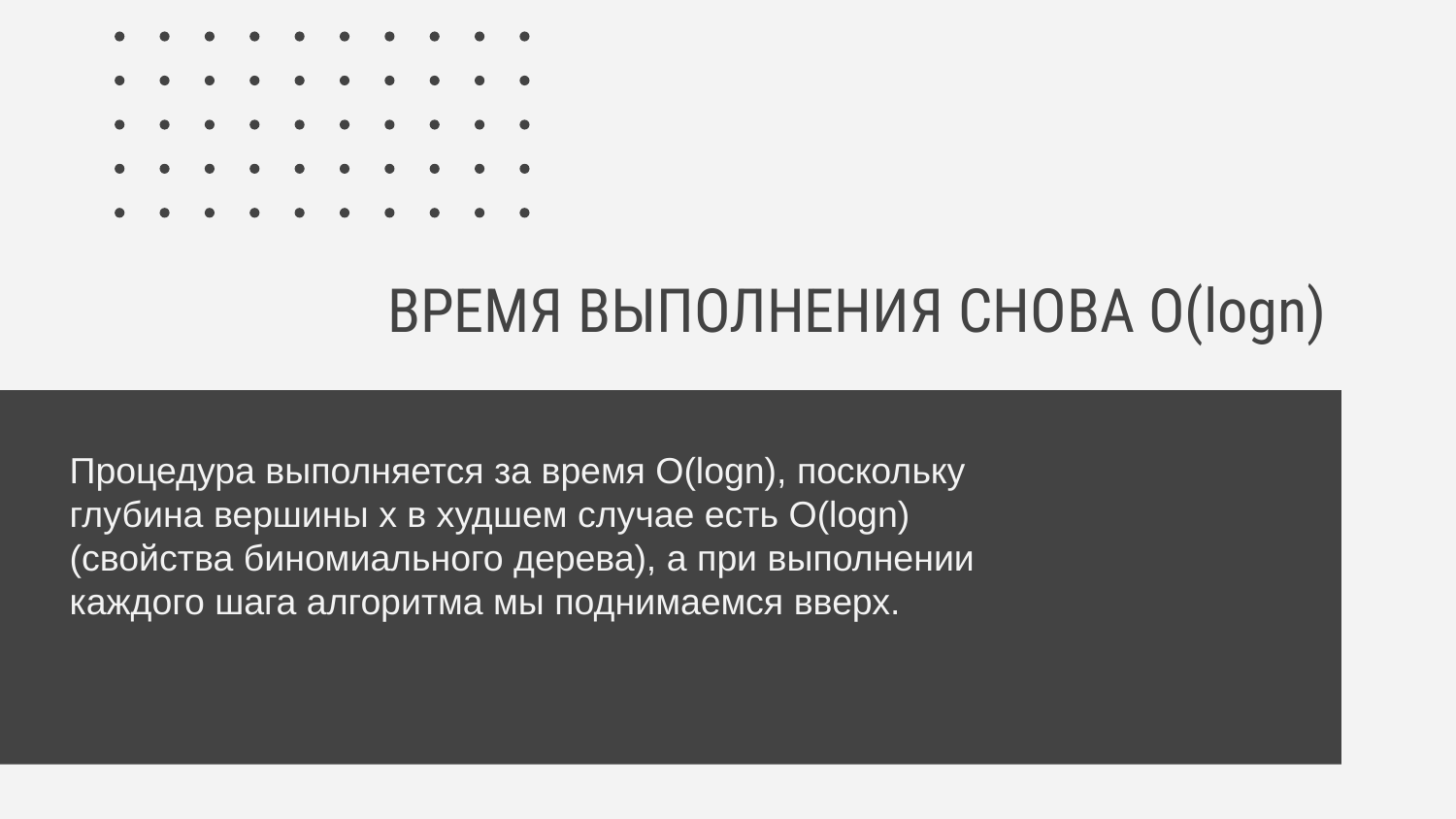

# ВРЕМЯ ВЫПОЛНЕНИЯ СНОВА O(logn)

Процедура выполняется за время О(logn), поскольку глубина вершины x в худшем случае есть О(logn) (свойства биномиального дерева), а при выполнении каждого шага алгоритма мы поднимаемся вверх.